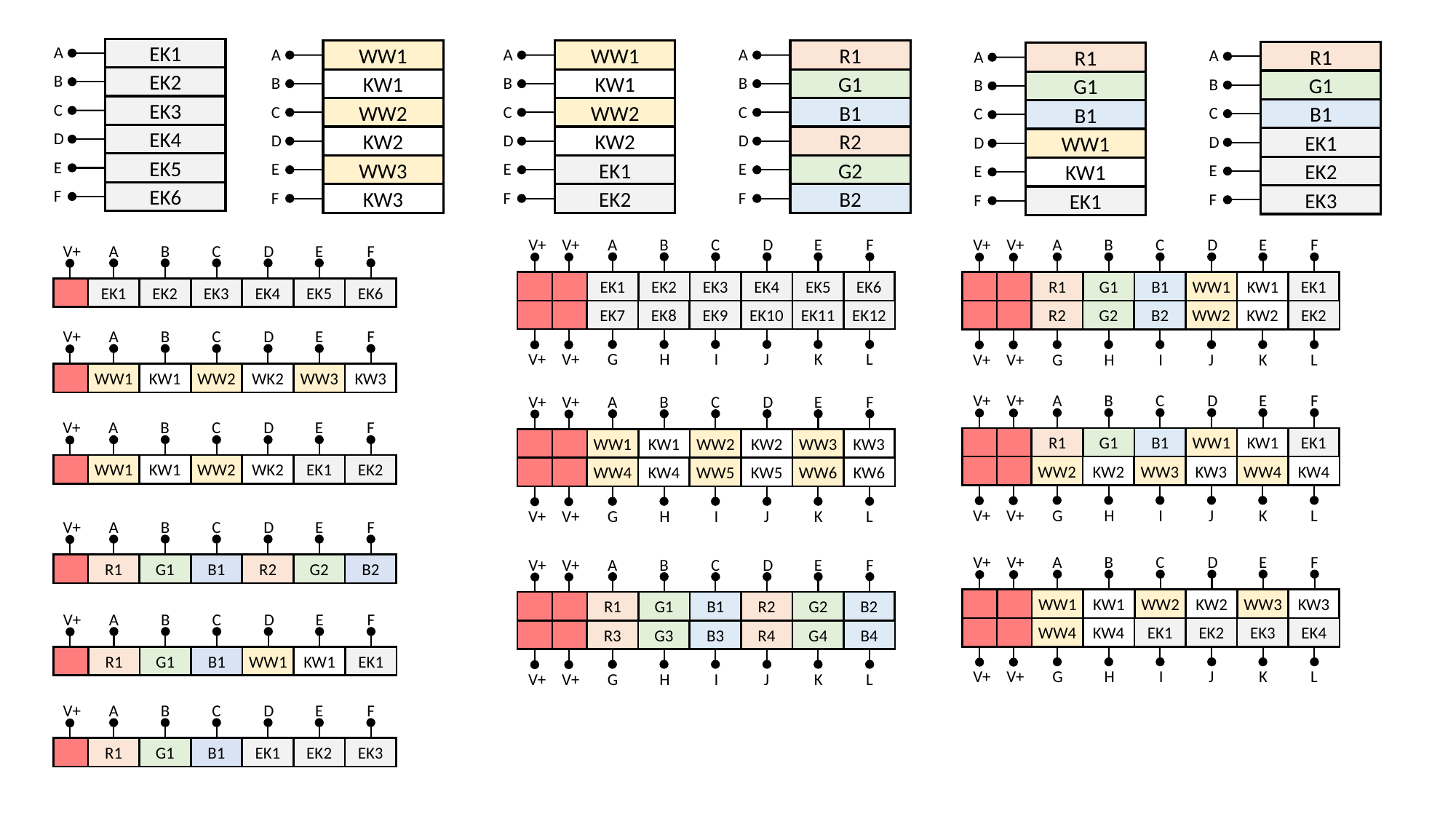

A
A
A
A
EK1
A
WW1
WW1
R1
A
R1
R1
B
B
B
B
EK2
B
KW1
KW1
G1
B
G1
G1
C
C
C
C
EK3
C
WW2
WW2
B1
C
B1
B1
D
D
D
D
EK4
D
KW2
KW2
R2
D
EK1
WW1
E
E
E
E
EK5
E
WW3
EK1
G2
E
EK2
KW1
F
F
F
F
EK6
F
KW3
EK2
B2
F
EK3
EK1
V+
V+
A
B
C
D
E
F

EK1
EK2
EK3
EK4
EK5
EK6

EK7
EK8
EK9
EK10
EK11
EK12
V+
V+
G
H
I
J
K
L
V+
V+
A
B
C
D
E
F

R1
G1
B1
WW1
KW1
EK1

R2
G2
B2
WW2
KW2
EK2
V+
V+
G
H
I
J
K
L
V+
A
B
C
D
E
F

EK1
EK2
EK3
EK4
EK5
EK6
V+
A
B
C
D
E
F

WW1
KW1
WW2
WK2
WW3
KW3
V+
V+
A
B
C
D
E
F

R1
G1
B1
WW1
KW1
EK1

WW2
KW2
WW3
KW3
WW4
KW4
V+
V+
G
H
I
J
K
L
V+
V+
A
B
C
D
E
F

WW1
KW1
WW2
KW2
WW3
KW3

WW4
KW4
WW5
KW5
WW6
KW6
V+
V+
G
H
I
J
K
L
V+
A
B
C
D
E
F

WW1
KW1
WW2
WK2
EK1
EK2
V+
A
B
C
D
E
F

R1
G1
B1
R2
G2
B2
V+
V+
A
B
C
D
E
F

WW1
KW1
WW2
KW2
WW3
KW3

WW4
KW4
EK1
EK2
EK3
EK4
V+
V+
G
H
I
J
K
L
V+
V+
A
B
C
D
E
F

R1
G1
B1
R2
G2
B2

R3
G3
B3
R4
G4
B4
V+
V+
G
H
I
J
K
L
V+
A
B
C
D
E
F

R1
G1
B1
WW1
KW1
EK1
V+
A
B
C
D
E
F

R1
G1
B1
EK1
EK2
EK3